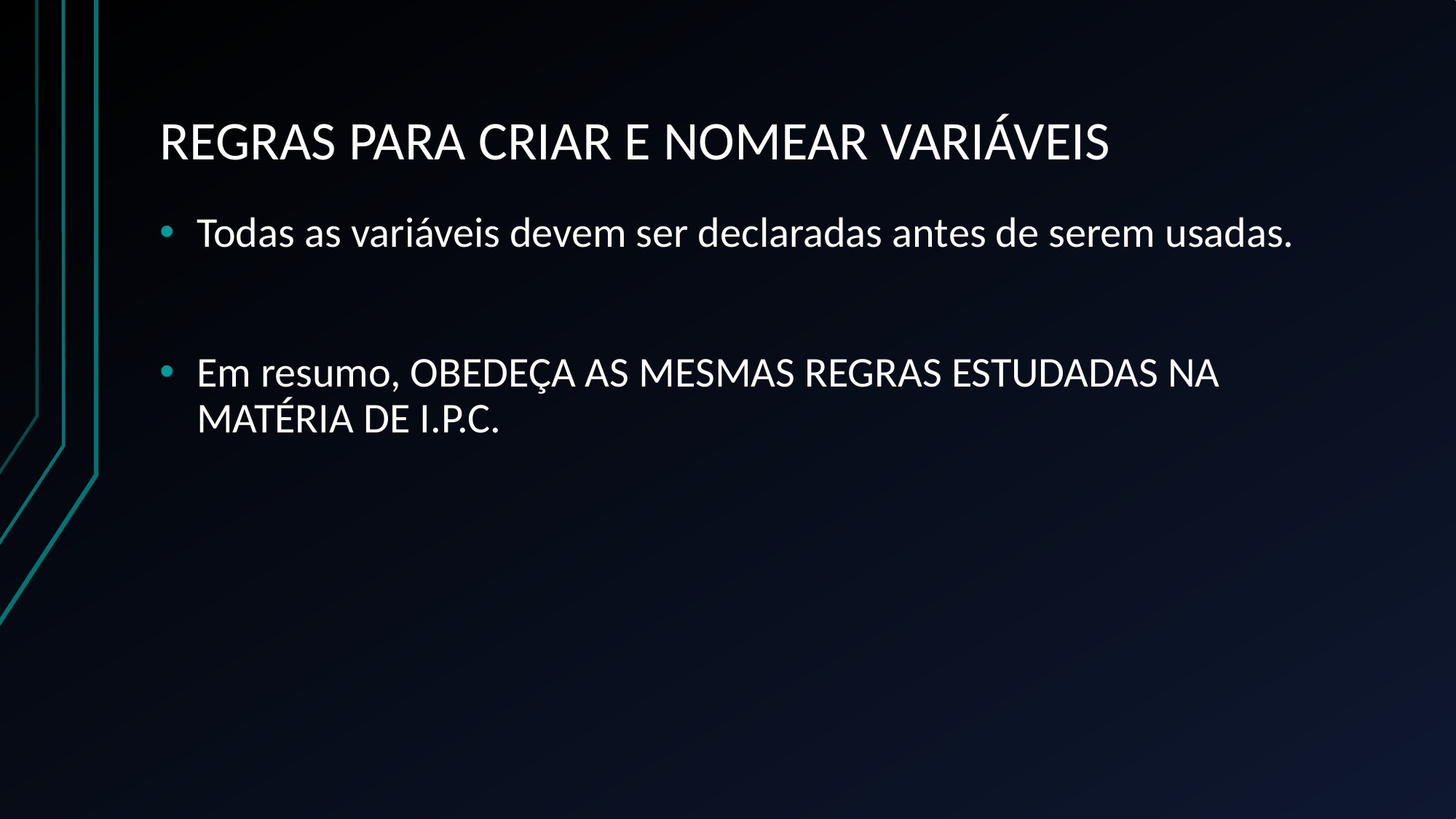

# REGRAS PARA CRIAR E NOMEAR VARIÁVEIS
Todas as variáveis devem ser declaradas antes de serem usadas.

Em resumo, OBEDEÇA AS MESMAS REGRAS ESTUDADAS NA MATÉRIA DE I.P.C.